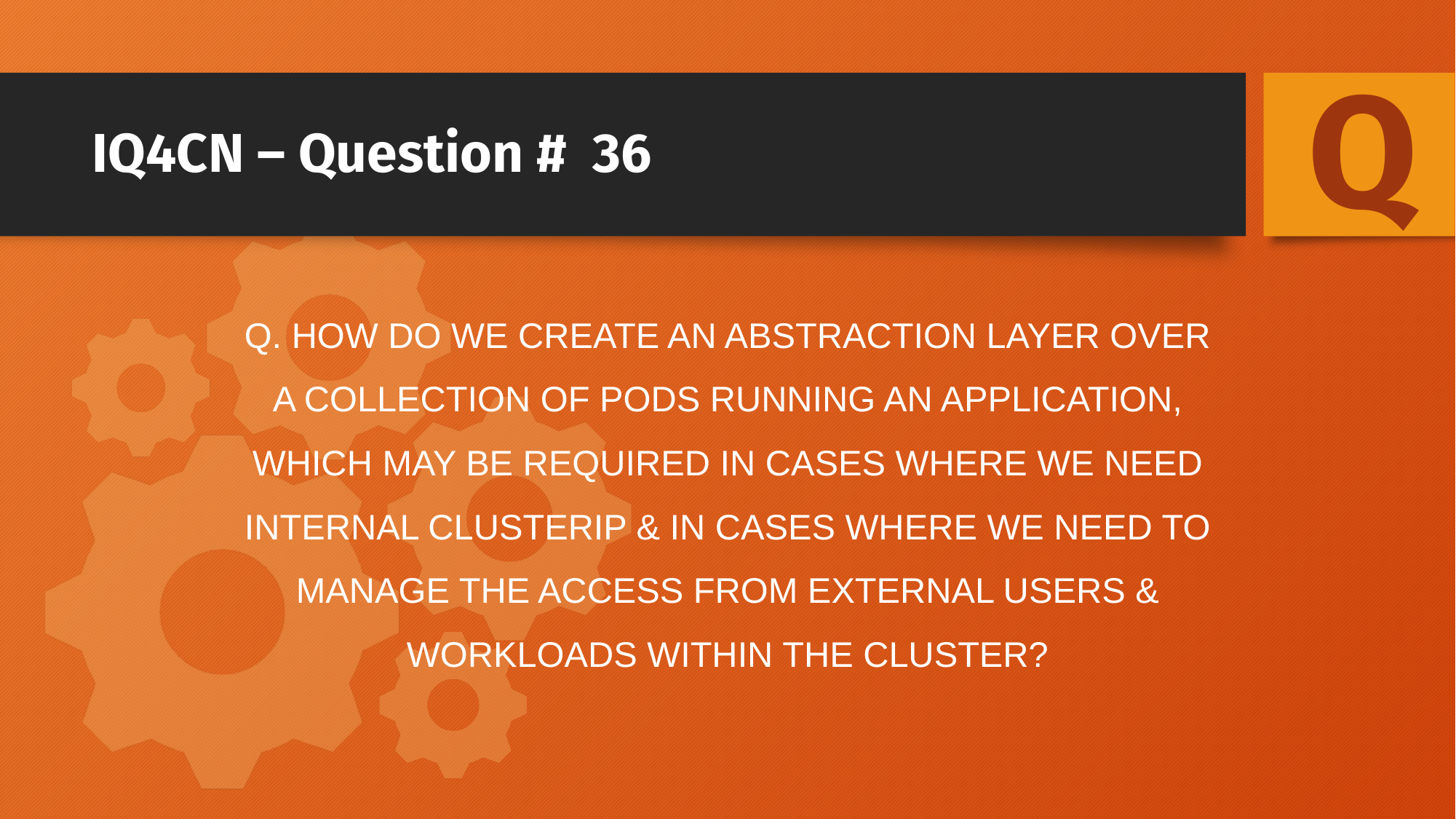

Q
# IQ4CN – Question #  36
Q. How do we create an abstraction layer over a collection of pods running an application, which may be required in cases where we need internal ClusterIP & in cases where we need to manage the access from external users & workloads within the cluster?